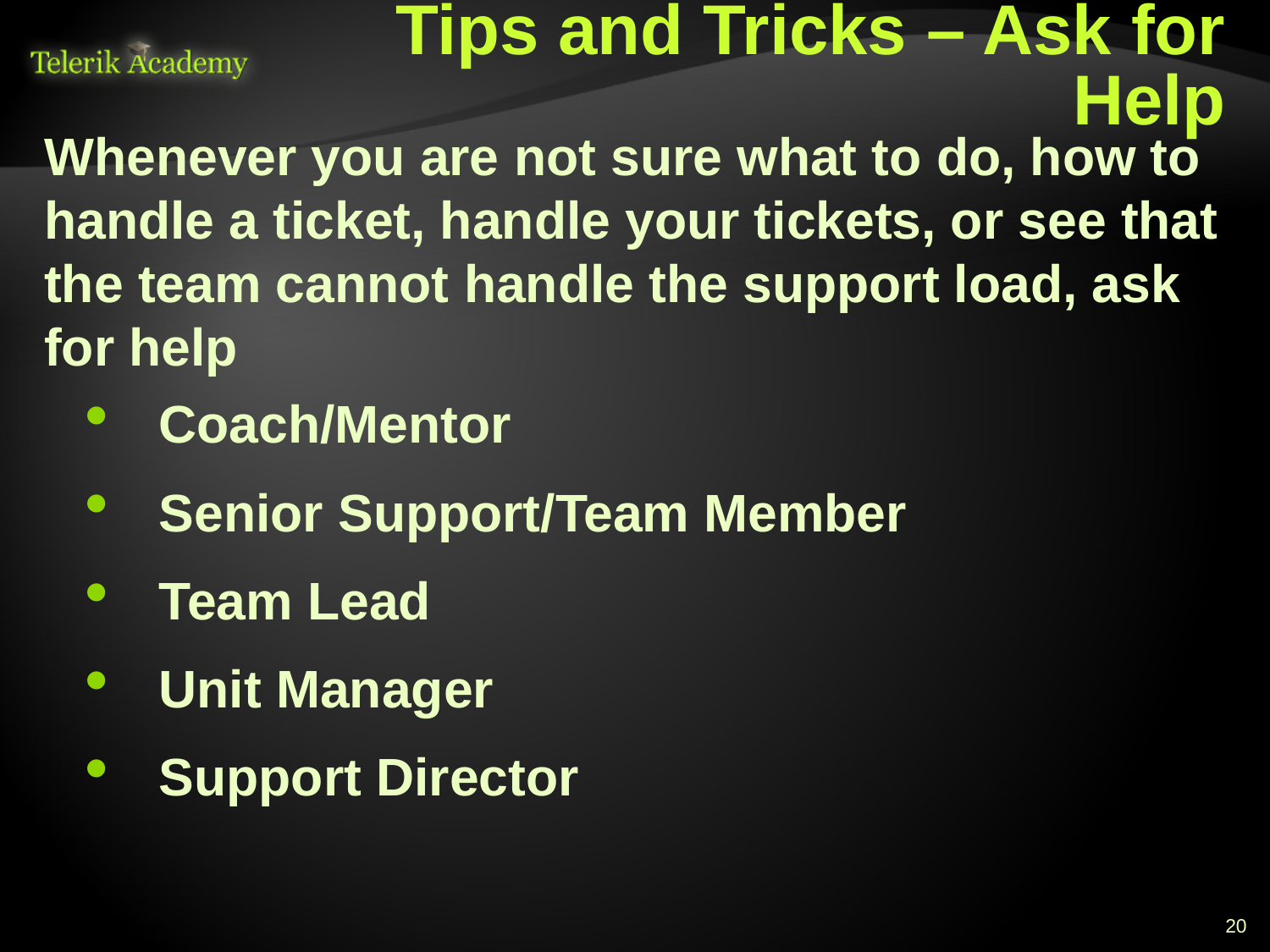

# Tips and Tricks – Ask for Help
Whenever you are not sure what to do, how to handle a ticket, handle your tickets, or see that the team cannot handle the support load, ask for help
Coach/Mentor
Senior Support/Team Member
Team Lead
Unit Manager
Support Director
20